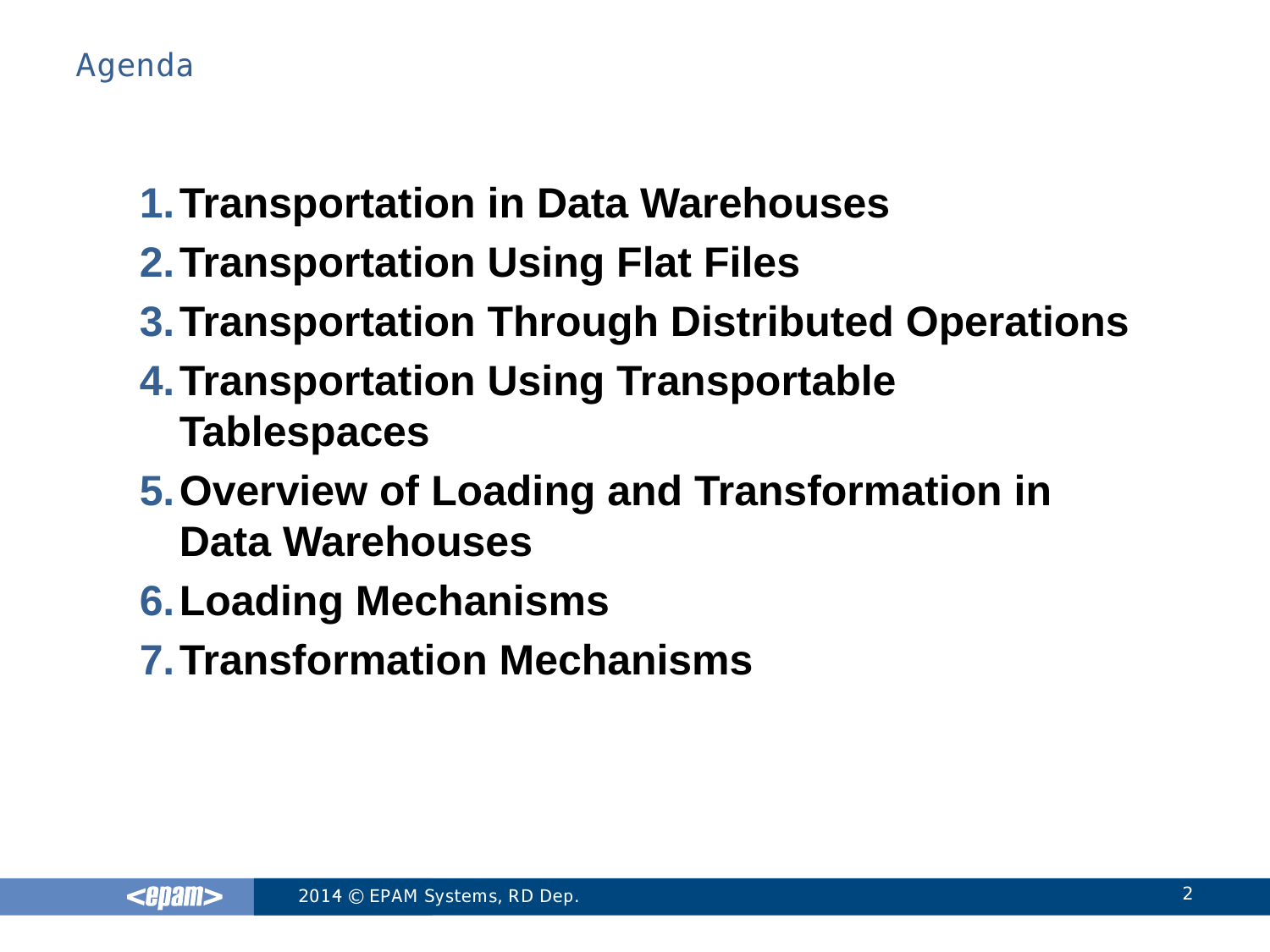

# Agenda
Transportation in Data Warehouses
Transportation Using Flat Files
Transportation Through Distributed Operations
Transportation Using Transportable Tablespaces
Overview of Loading and Transformation in Data Warehouses
Loading Mechanisms
Transformation Mechanisms

2
2014 © EPAM Systems, RD Dep.